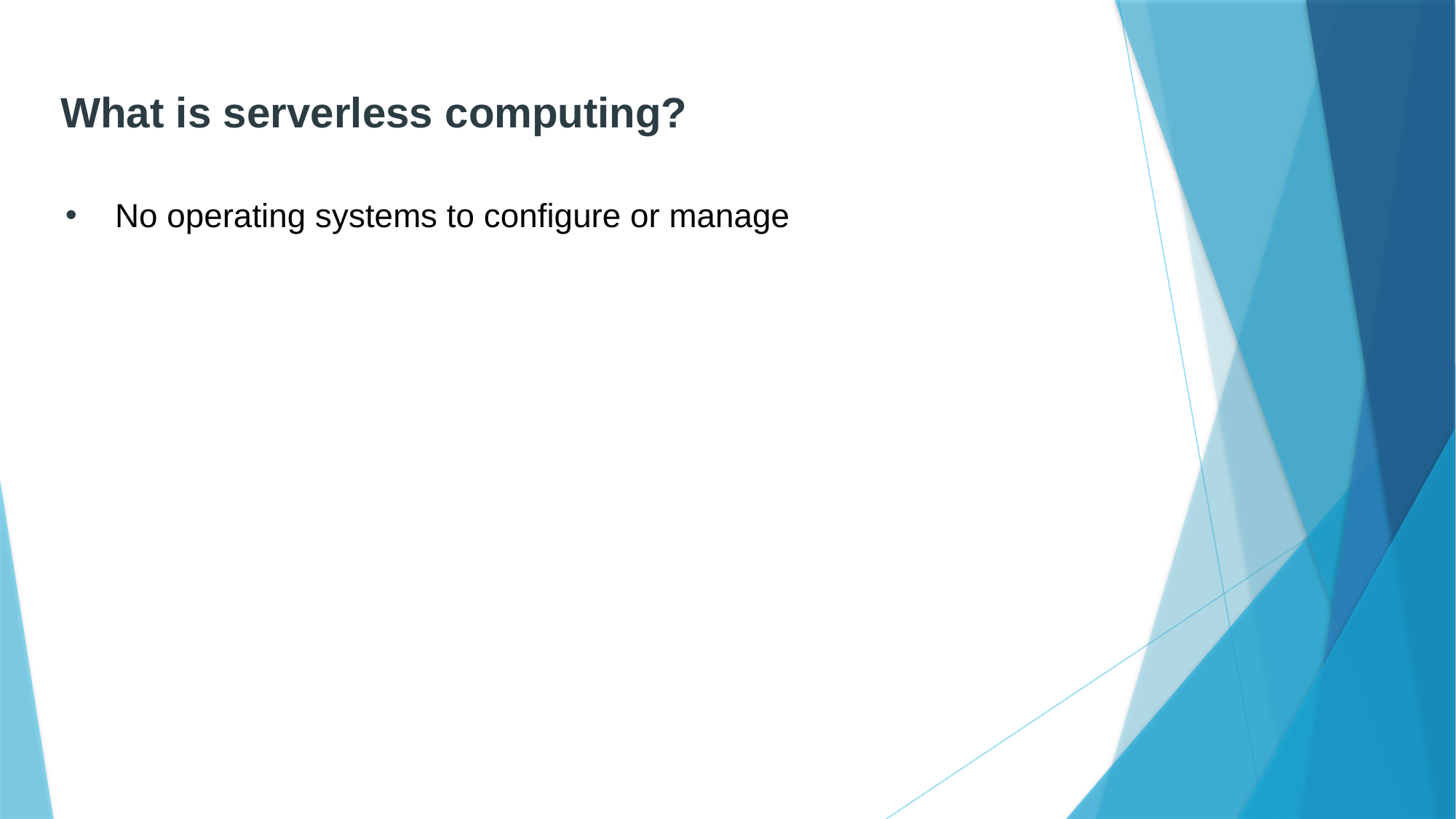

# What is serverless computing?
No operating systems to configure or manage